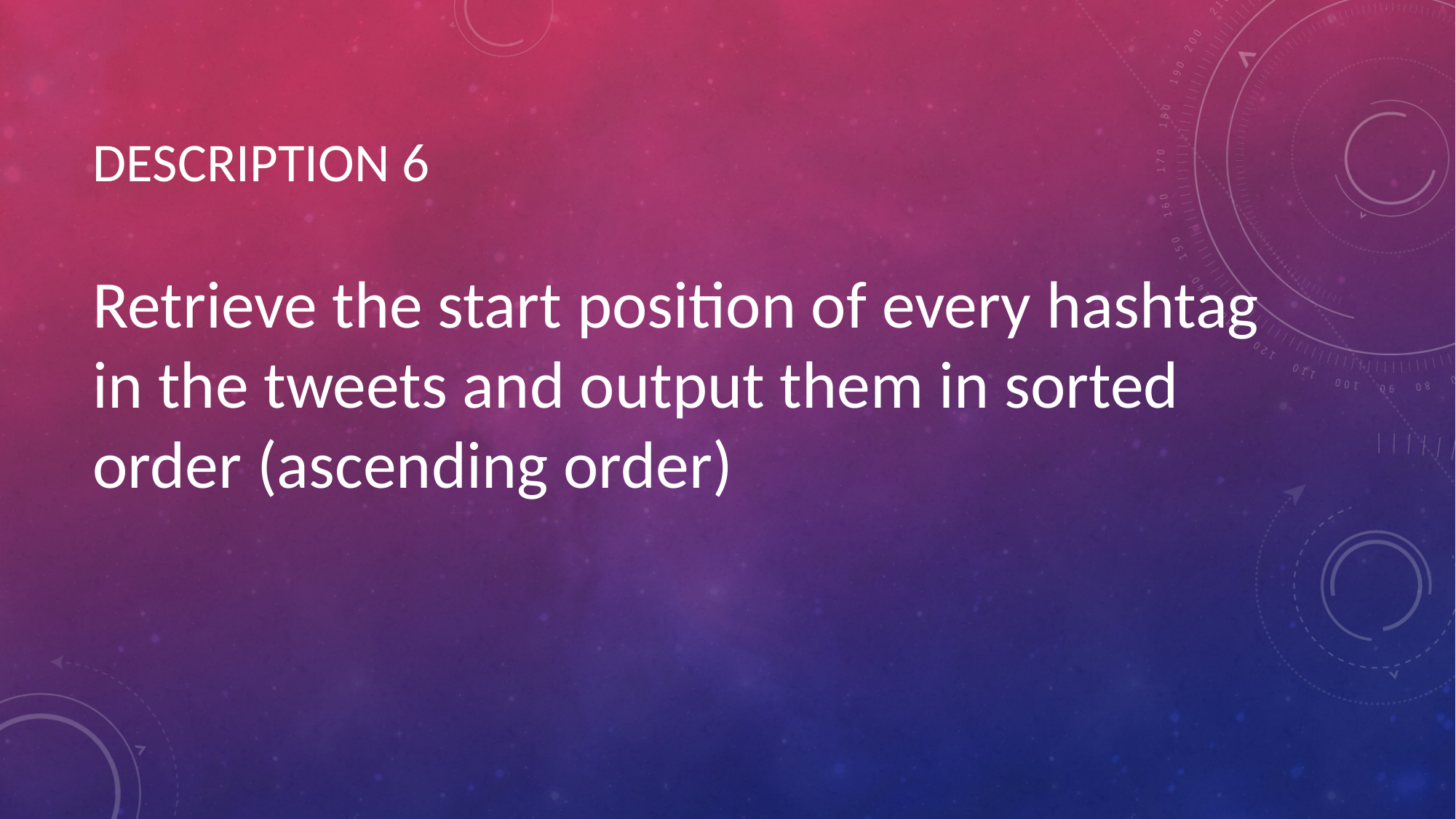

# Description 6
Retrieve the start position of every hashtag in the tweets and output them in sorted order (ascending order)